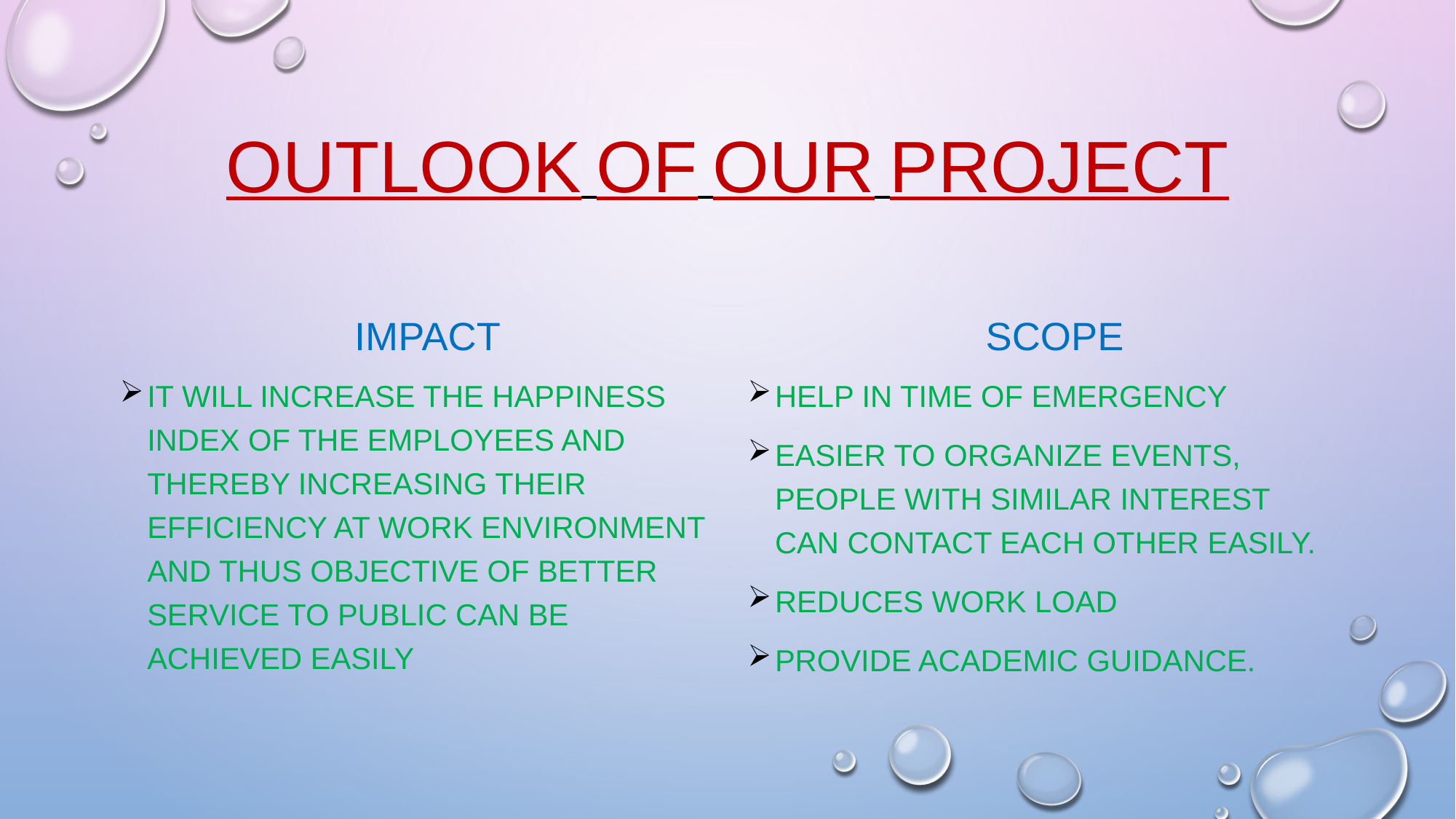

# Outlook of our project
impact
scope
It will increase the happiness index of the employees and thereby increasing their efficiency at work environment and thus objective of better service to public can be achieved easily

Help in time of emergency
Easier to organize events, People with similar interest can contact each other easily.
Reduces work load
Provide academic guidance.